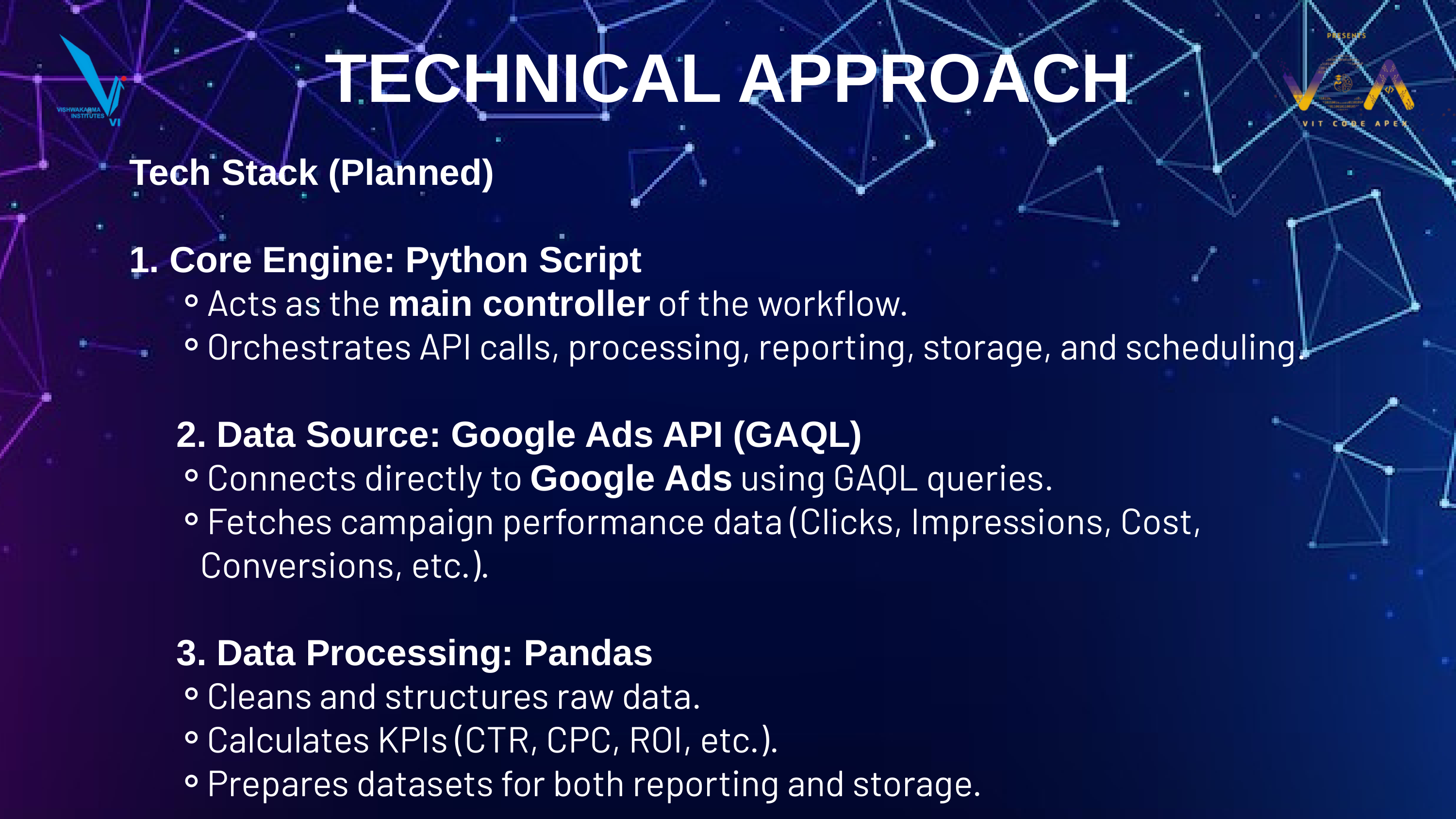

TECHNICAL APPROACH

Tech Stack (Planned)

1. Core Engine: Python Script
Acts as the main controller of the workflow.
Orchestrates API calls, processing, reporting, storage, and scheduling.

2. Data Source: Google Ads API (GAQL)
Connects directly to Google Ads using GAQL queries.
Fetches campaign performance data (Clicks, Impressions, Cost, Conversions, etc.).

3. Data Processing: Pandas
Cleans and structures raw data.
Calculates KPIs (CTR, CPC, ROI, etc.).
Prepares datasets for both reporting and storage.